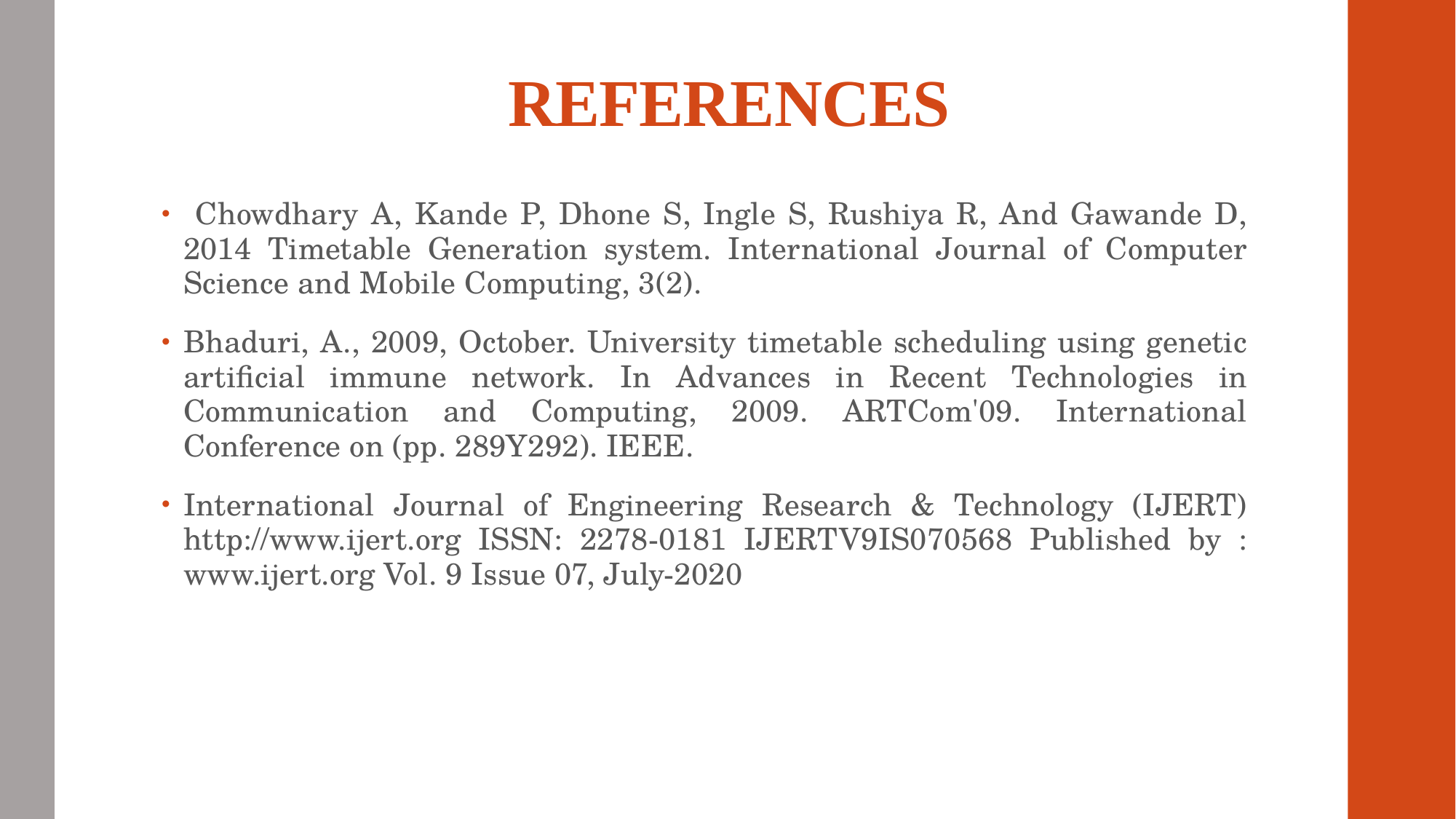

# REFERENCES
 Chowdhary A, Kande P, Dhone S, Ingle S, Rushiya R, And Gawande D, 2014 Timetable Generation system. International Journal of Computer Science and Mobile Computing, 3(2).
Bhaduri, A., 2009, October. University timetable scheduling using genetic artificial immune network. In Advances in Recent Technologies in Communication and Computing, 2009. ARTCom'09. International Conference on (pp. 289Y292). IEEE.
International Journal of Engineering Research & Technology (IJERT) http://www.ijert.org ISSN: 2278-0181 IJERTV9IS070568 Published by : www.ijert.org Vol. 9 Issue 07, July-2020